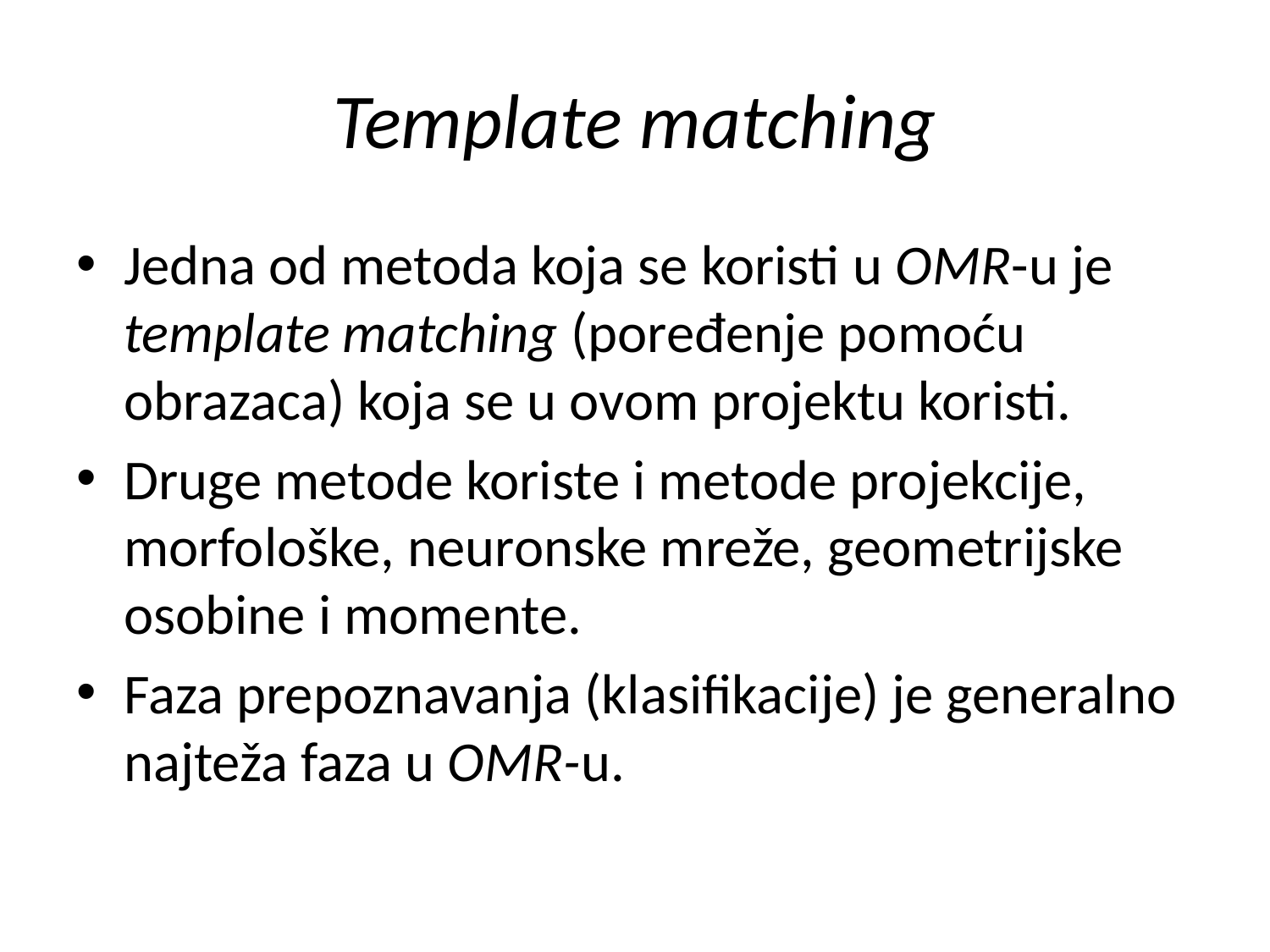

# Template matching
Jedna od metoda koja se koristi u OMR-u je template matching (poređenje pomoću obrazaca) koja se u ovom projektu koristi.
Druge metode koriste i metode projekcije, morfološke, neuronske mreže, geometrijske osobine i momente.
Faza prepoznavanja (klasifikacije) je generalno najteža faza u OMR-u.